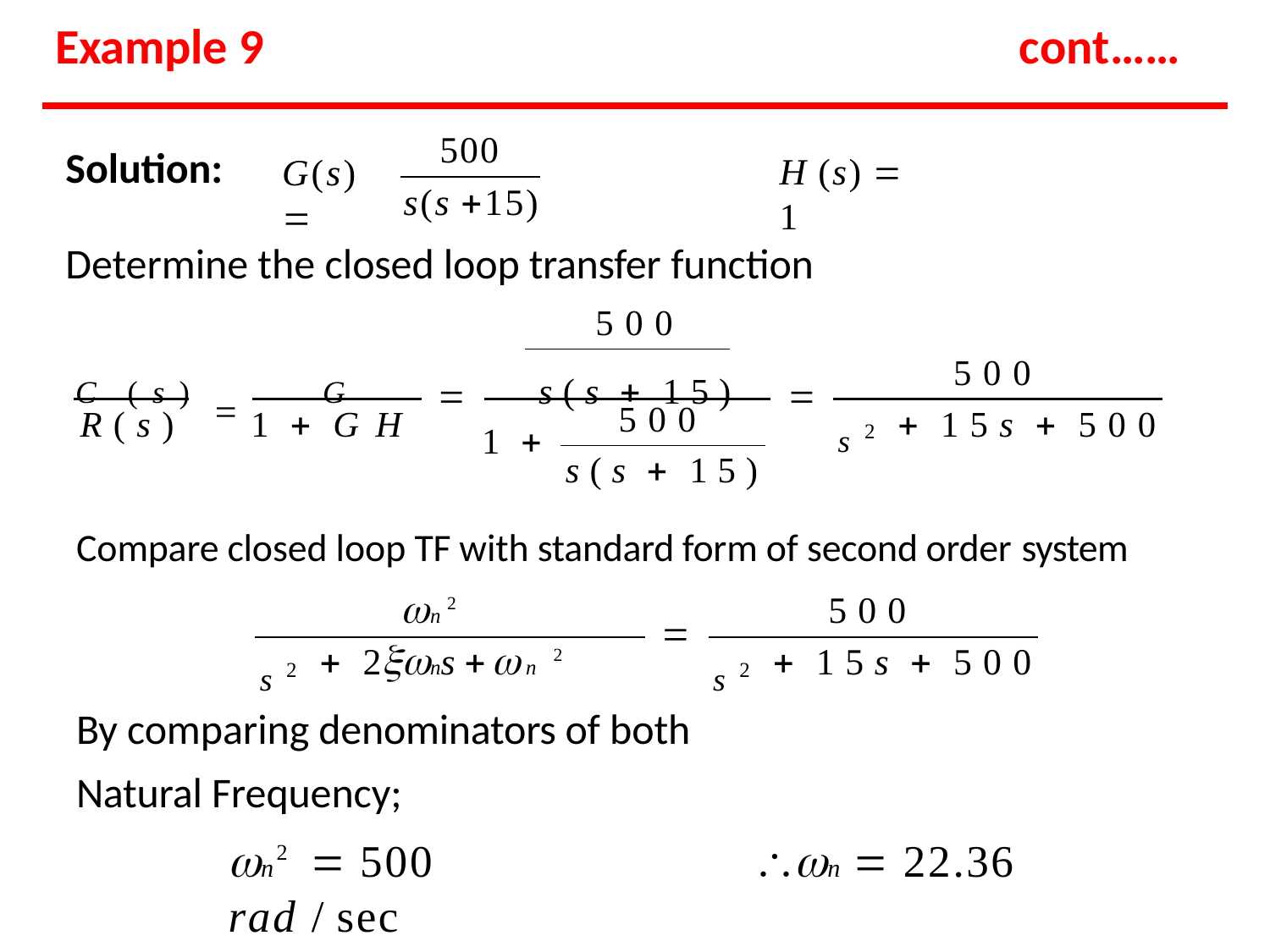

# Example 9
cont……

500
Solution:
H (s) = 1
G(s) =
s(s +15)

Determine the closed loop transfer function
500
500
C (s)	=	G	s(s + 15)

=	=
s2
500
R(s)	1 + GH
+ 15s + 500

1 +
s(s + 15)

Compare closed loop TF with standard form of second order system
ωn 2
500
=
s2
s2
+ 2ξωns +ωn 2
+ 15s + 500

By comparing denominators of both
Natural Frequency;
ωn   2 = 500	∴ωn   = 22.36	rad / sec